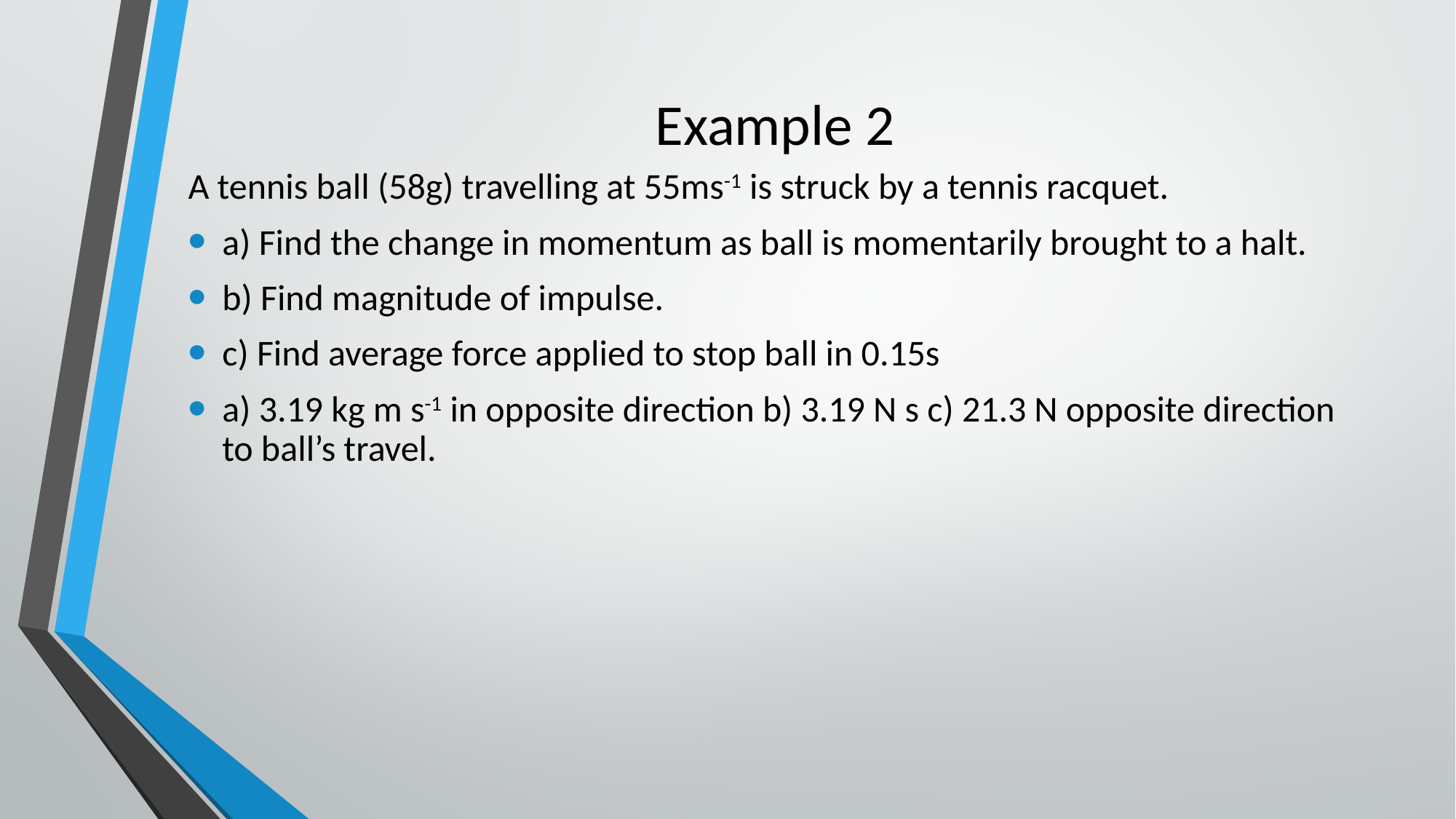

# Example 2
A tennis ball (58g) travelling at 55ms-1 is struck by a tennis racquet.
a) Find the change in momentum as ball is momentarily brought to a halt.
b) Find magnitude of impulse.
c) Find average force applied to stop ball in 0.15s
a) 3.19 kg m s-1 in opposite direction b) 3.19 N s c) 21.3 N opposite direction to ball’s travel.